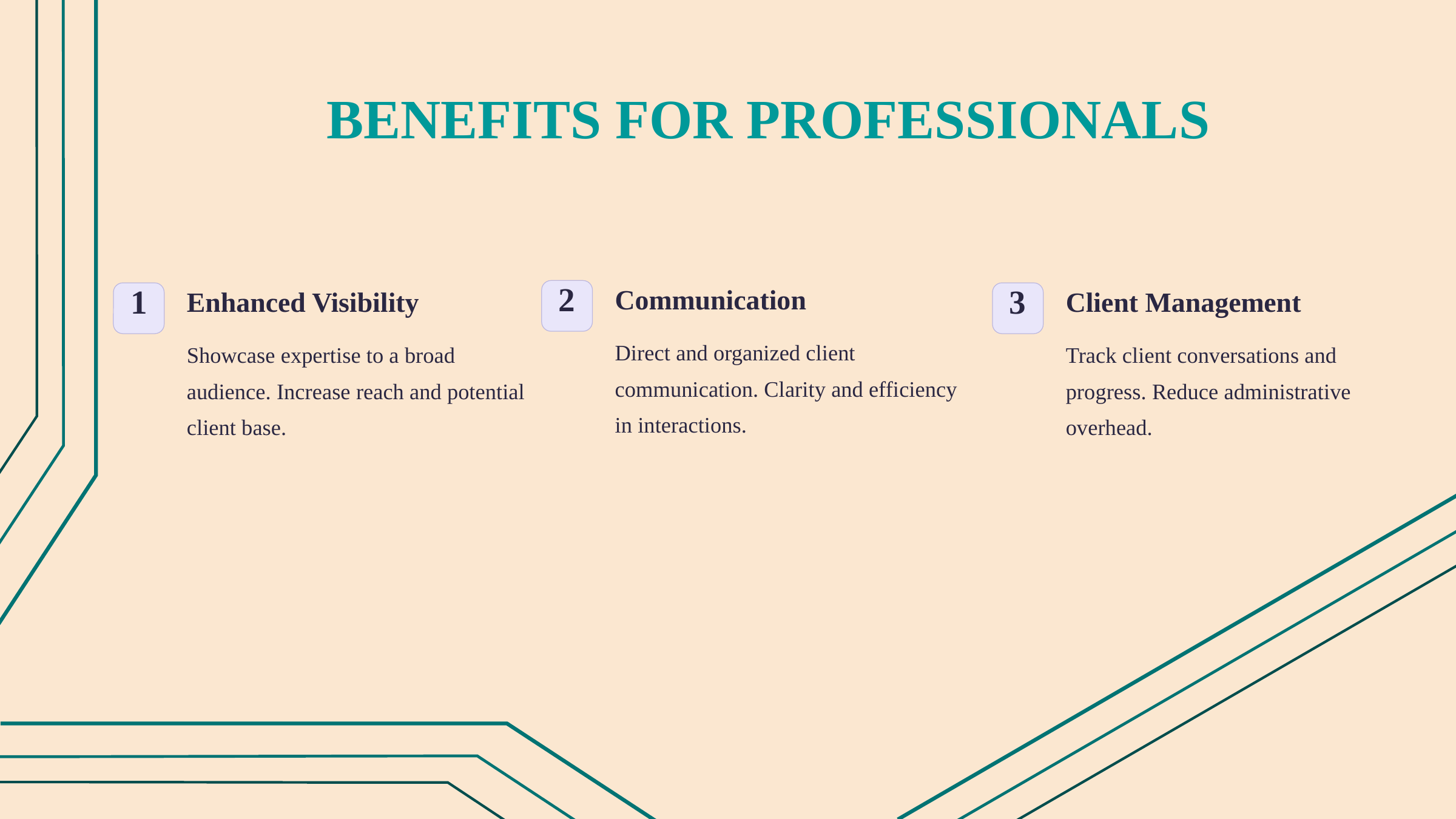

BENEFITS FOR PROFESSIONALS

Communication
2
Direct and organized client communication. Clarity and efficiency in interactions.

Enhanced Visibility
1
Showcase expertise to a broad audience. Increase reach and potential client base.

Client Management
3
Track client conversations and progress. Reduce administrative overhead.